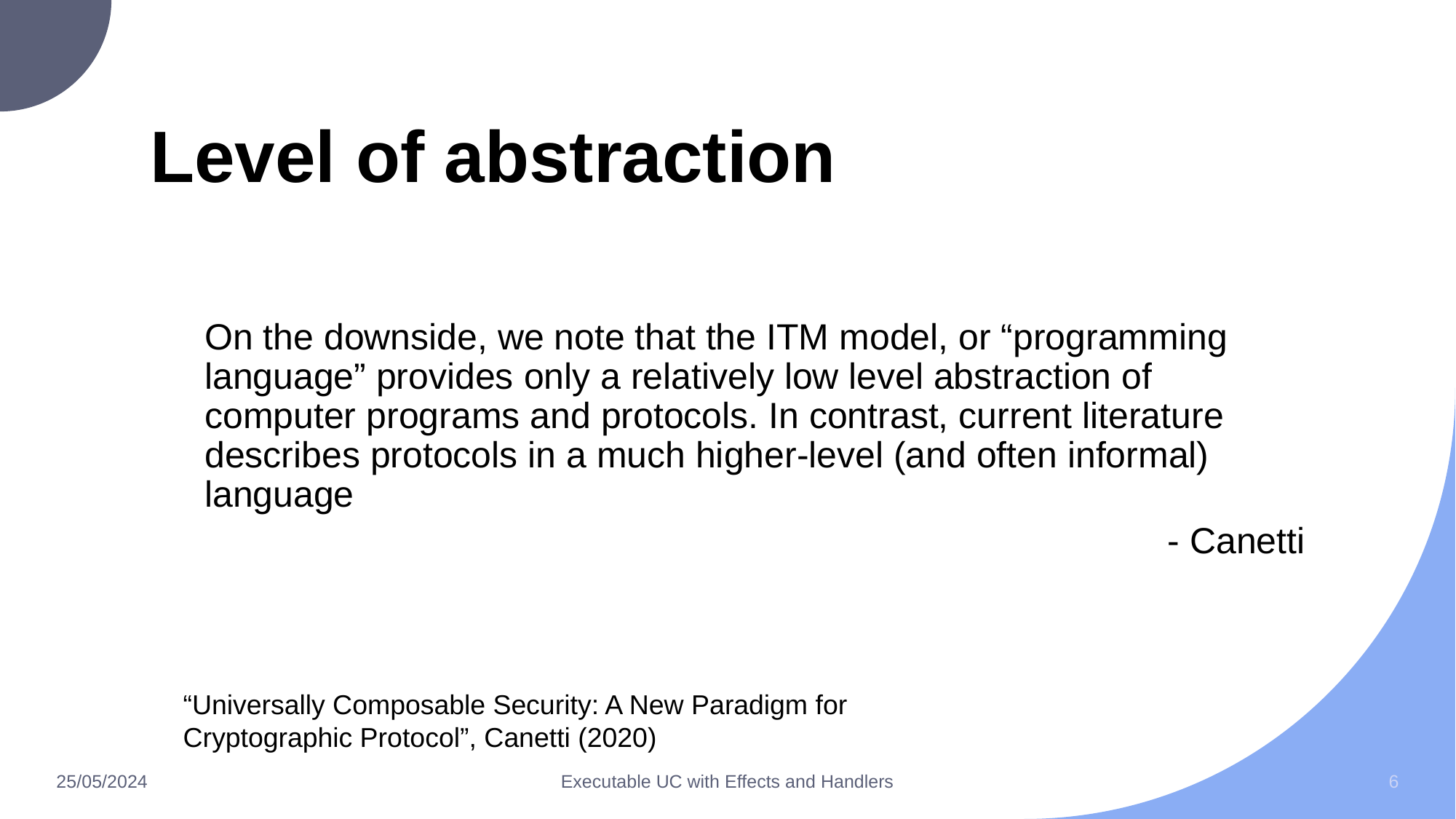

# Level of abstraction
On the downside, we note that the ITM model, or “programming language” provides only a relatively low level abstraction of computer programs and protocols. In contrast, current literature describes protocols in a much higher-level (and often informal) language
- Canetti
“Universally Composable Security: A New Paradigm for Cryptographic Protocol”, Canetti (2020)
25/05/2024
Executable UC with Effects and Handlers
6